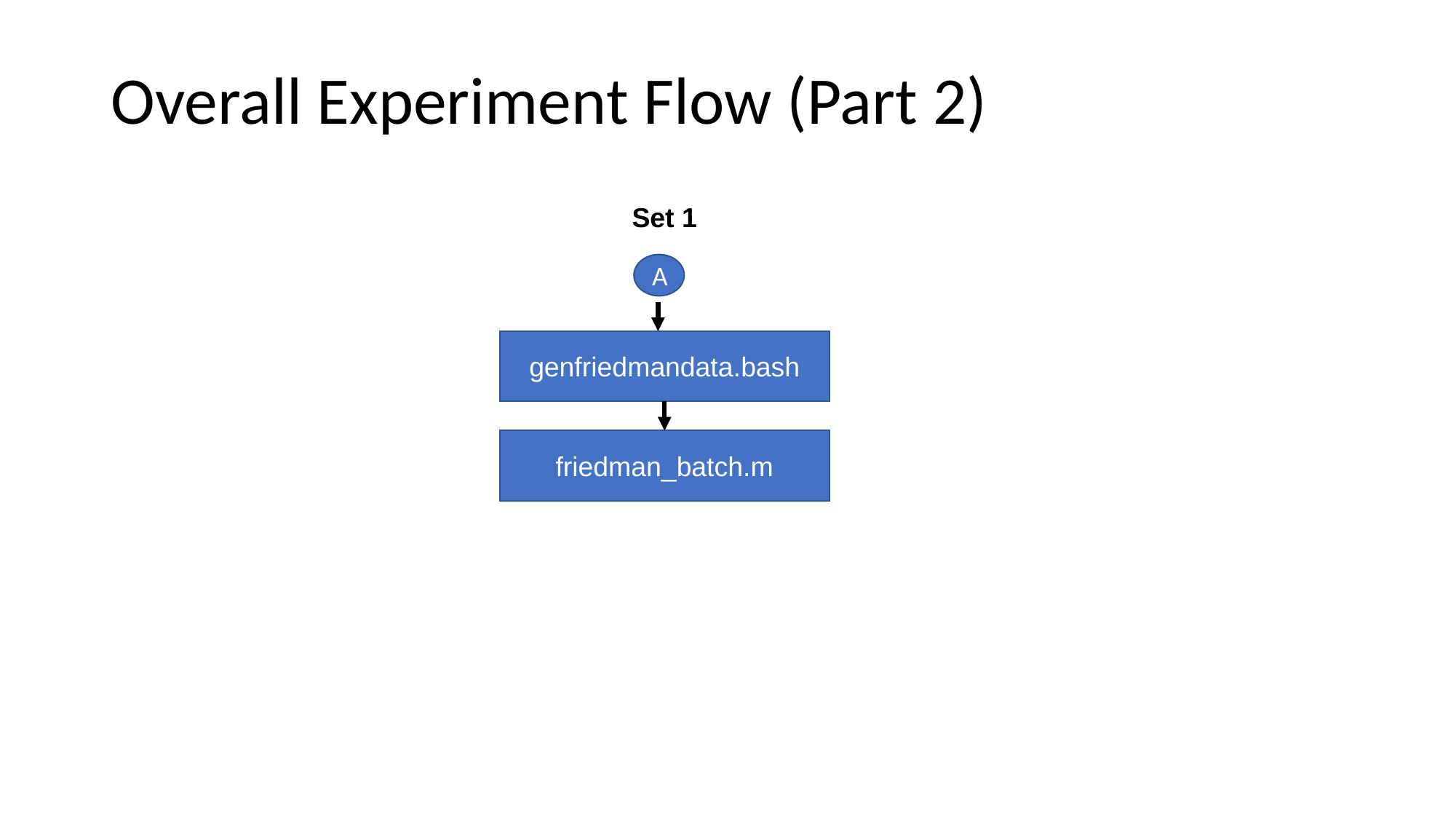

# Overall Experiment Flow (Part 2)
Set 1
A
genfriedmandata.bash
friedman_batch.m